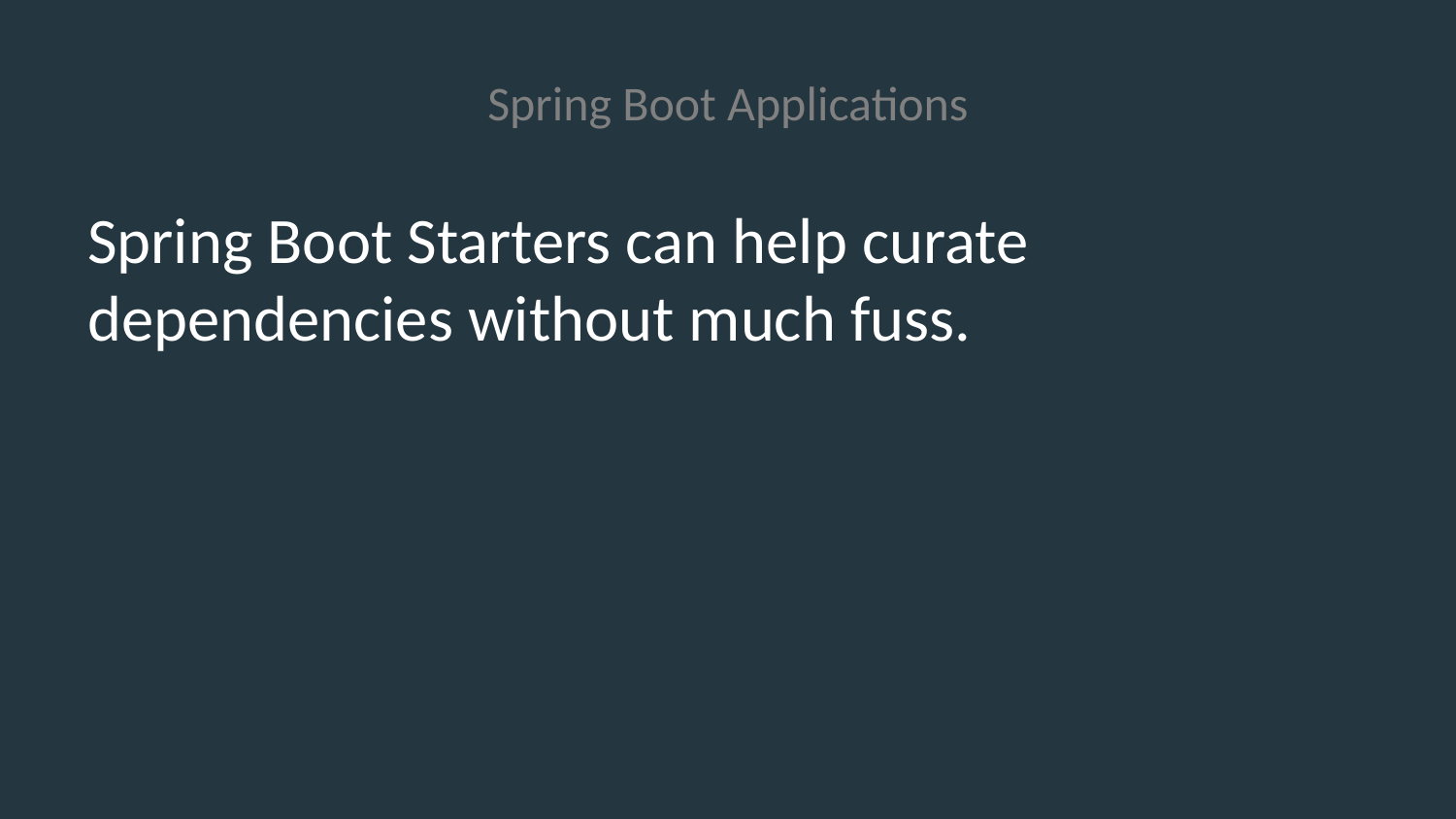

# Spring Boot Applications
Spring Boot Starters can help curate dependencies without much fuss.